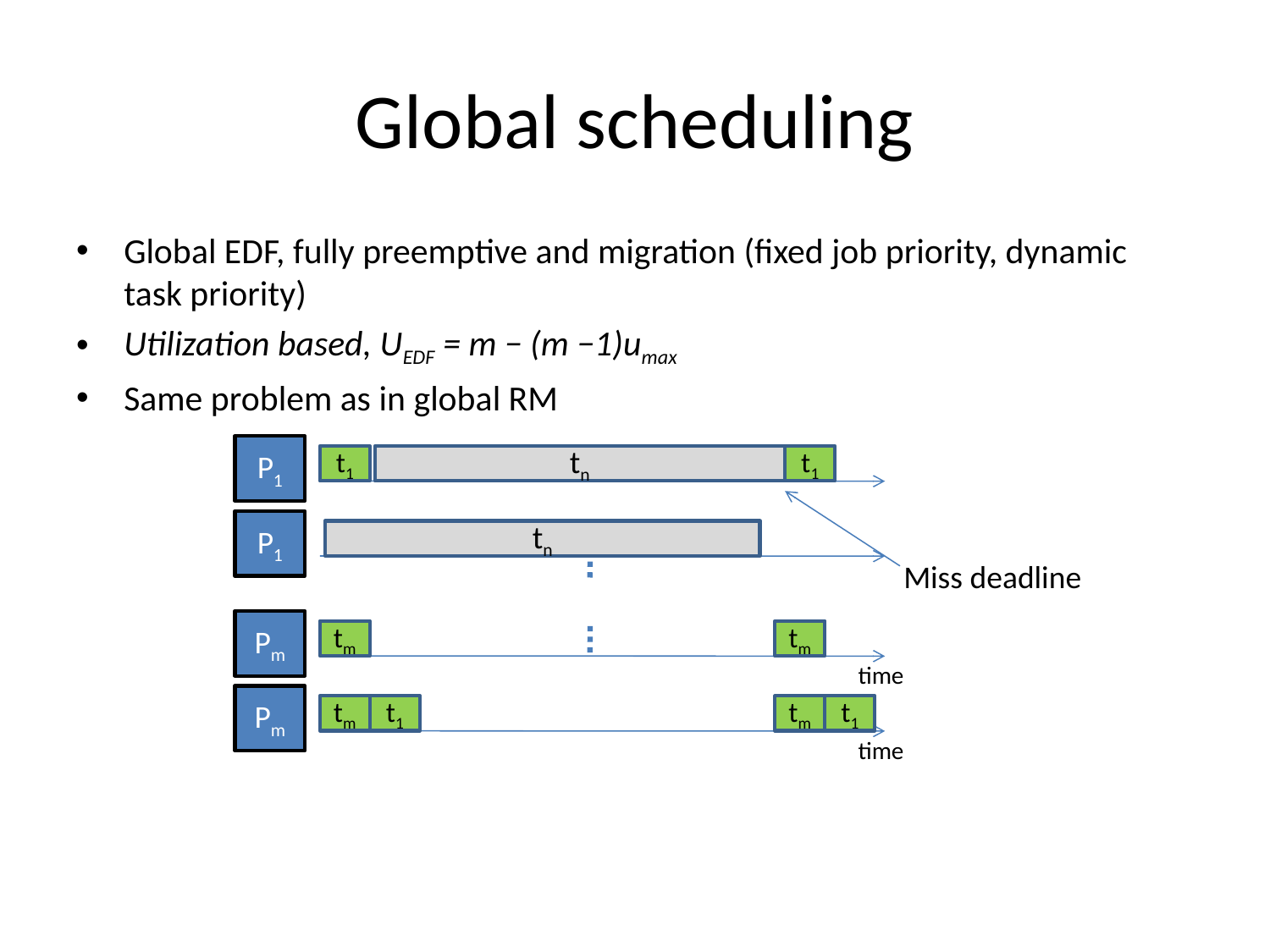

# Global scheduling
Global EDF, fully preemptive and migration (fixed job priority, dynamic task priority)
Utilization based, UEDF = m − (m −1)umax
Same problem as in global RM
P1
t1
tn
t1
Miss deadline
Pm
tm
tm
time
P1
tn
Pm
tm
t1
tm
t1
time